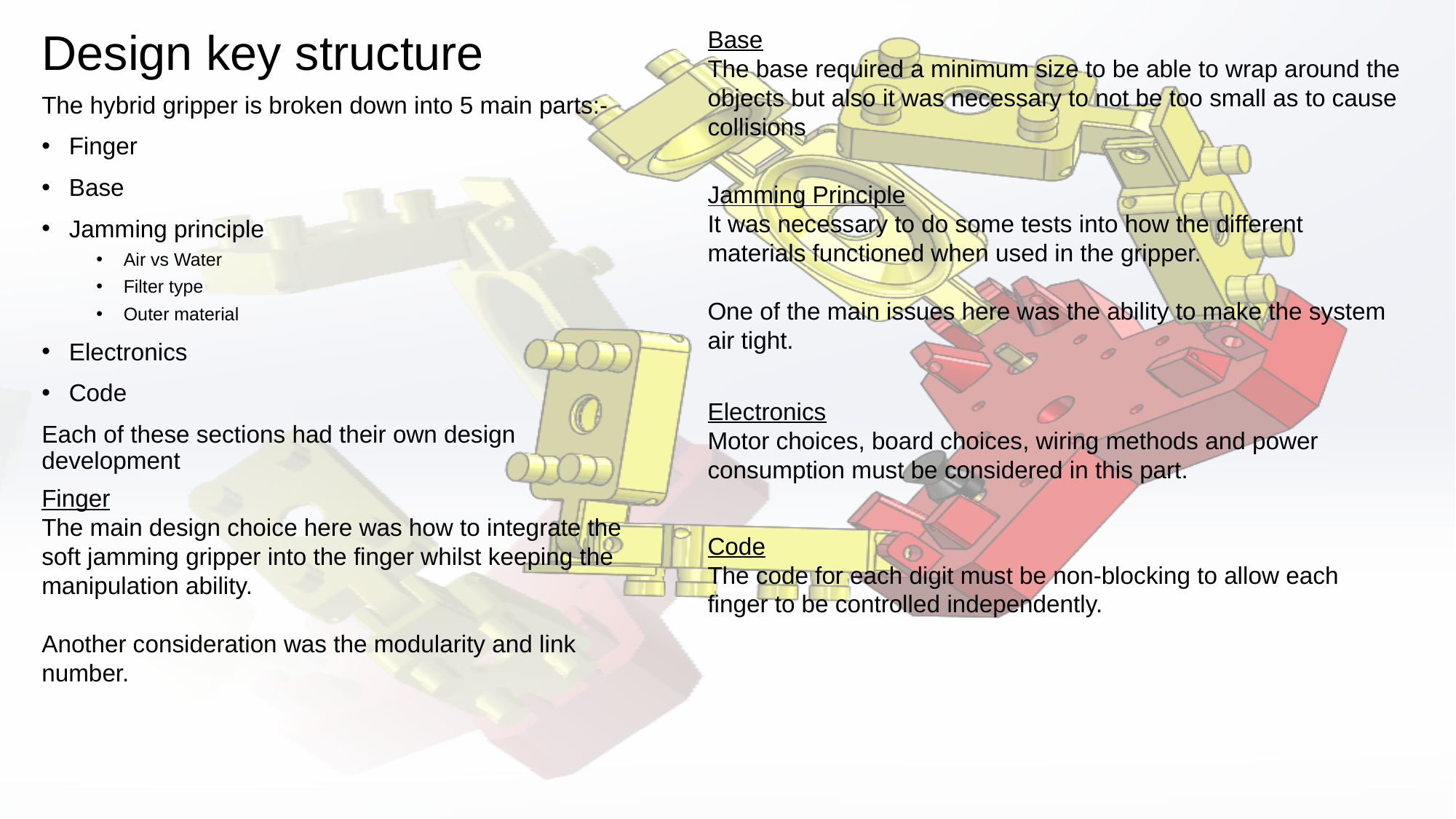

Base
The base required a minimum size to be able to wrap around the objects but also it was necessary to not be too small as to cause collisions

# Design key structure
The hybrid gripper is broken down into 5 main parts:-
Finger
Base
Jamming principle
Air vs Water
Filter type
Outer material
Electronics
Code
Each of these sections had their own design development
Jamming Principle
It was necessary to do some tests into how the different materials functioned when used in the gripper.

One of the main issues here was the ability to make the system air tight.

Electronics
Motor choices, board choices, wiring methods and power consumption must be considered in this part.
Finger
The main design choice here was how to integrate the soft jamming gripper into the finger whilst keeping the manipulation ability.

Another consideration was the modularity and link number.

Code
The code for each digit must be non-blocking to allow each finger to be controlled independently.